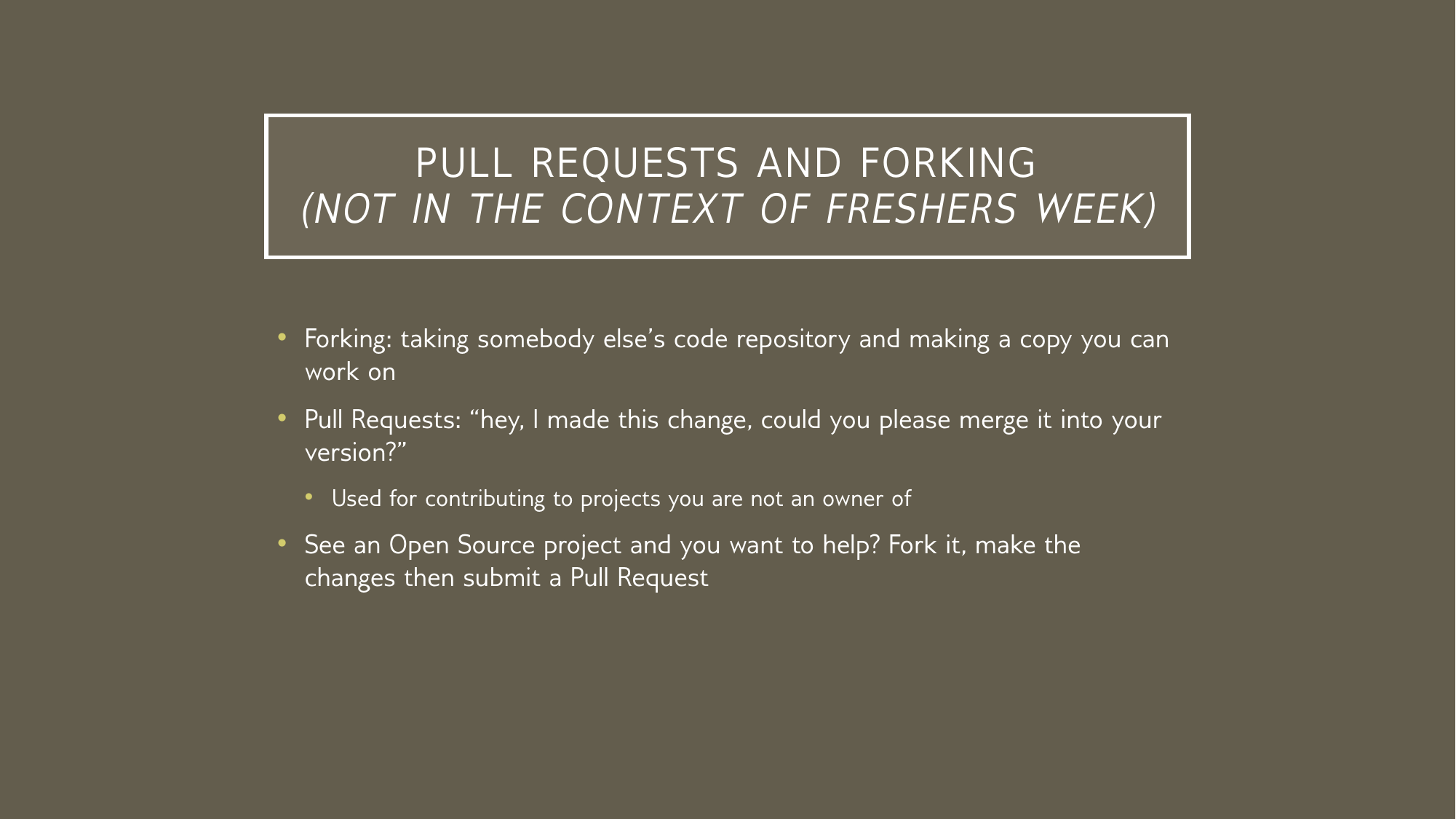

# Pull Requests and forking (not in the context of freshers week)
Forking: taking somebody else’s code repository and making a copy you can work on
Pull Requests: “hey, I made this change, could you please merge it into your version?”
Used for contributing to projects you are not an owner of
See an Open Source project and you want to help? Fork it, make the changes then submit a Pull Request